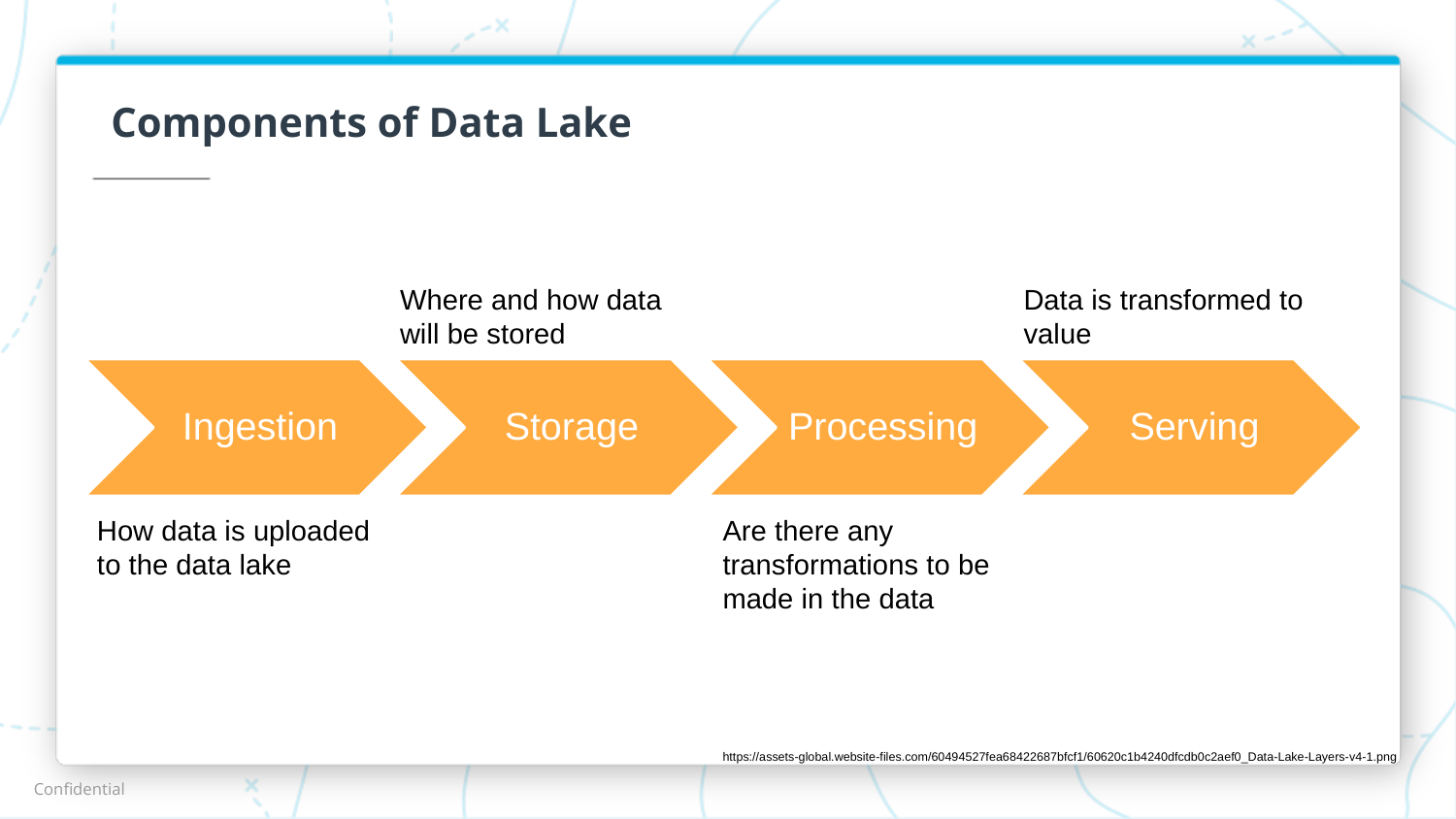

Ingestion
Storage
Processing
Serving
# Components of Data Lake
Where and how data will be stored
Data is transformed to value
Are there any transformations to be made in the data
How data is uploaded to the data lake
https://assets-global.website-files.com/60494527fea68422687bfcf1/60620c1b4240dfcdb0c2aef0_Data-Lake-Layers-v4-1.png